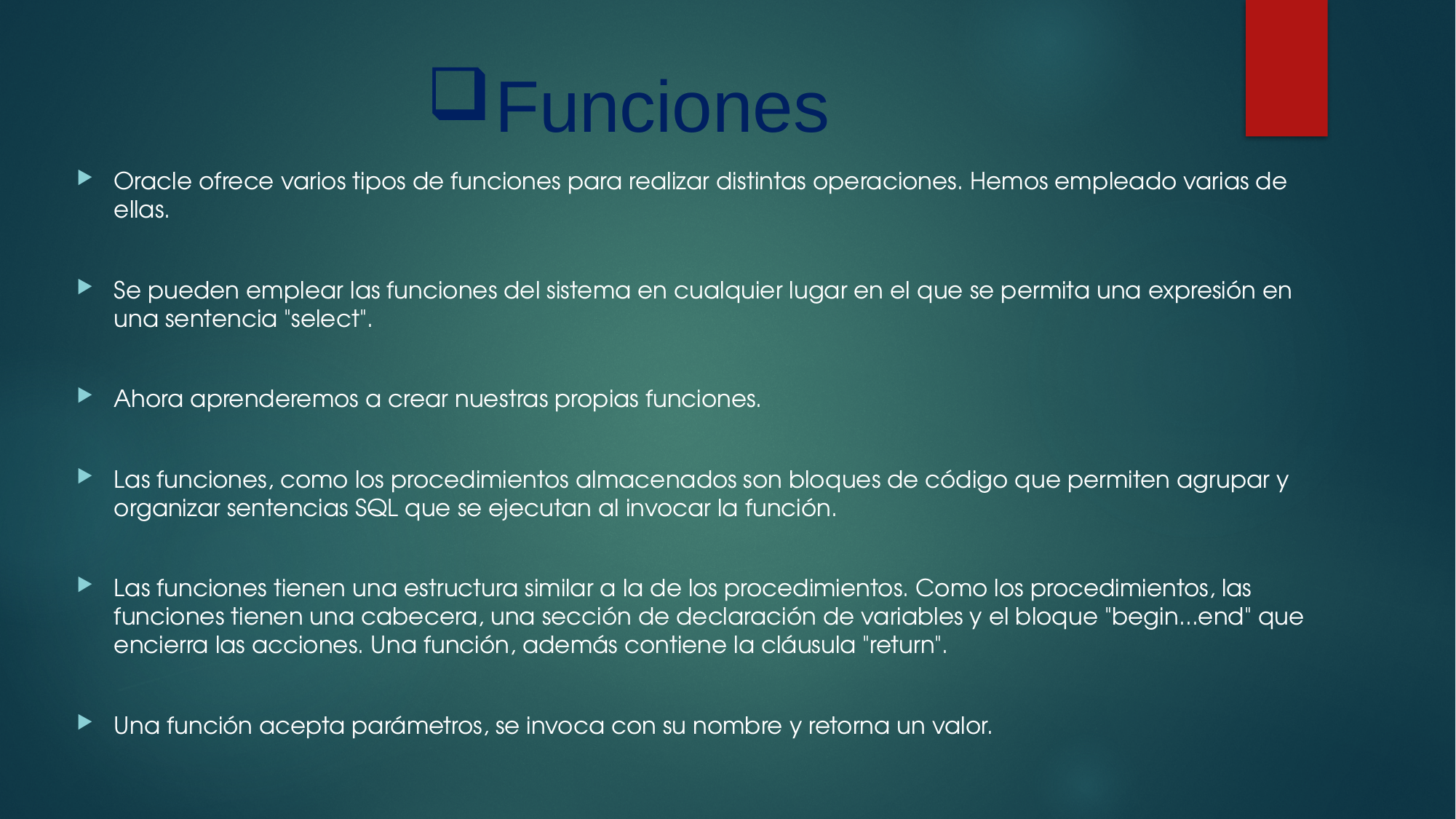

# Funciones
Oracle ofrece varios tipos de funciones para realizar distintas operaciones. Hemos empleado varias de ellas.

Se pueden emplear las funciones del sistema en cualquier lugar en el que se permita una expresión en una sentencia "select".

Ahora aprenderemos a crear nuestras propias funciones.

Las funciones, como los procedimientos almacenados son bloques de código que permiten agrupar y organizar sentencias SQL que se ejecutan al invocar la función.

Las funciones tienen una estructura similar a la de los procedimientos. Como los procedimientos, las funciones tienen una cabecera, una sección de declaración de variables y el bloque "begin...end" que encierra las acciones. Una función, además contiene la cláusula "return".

Una función acepta parámetros, se invoca con su nombre y retorna un valor.